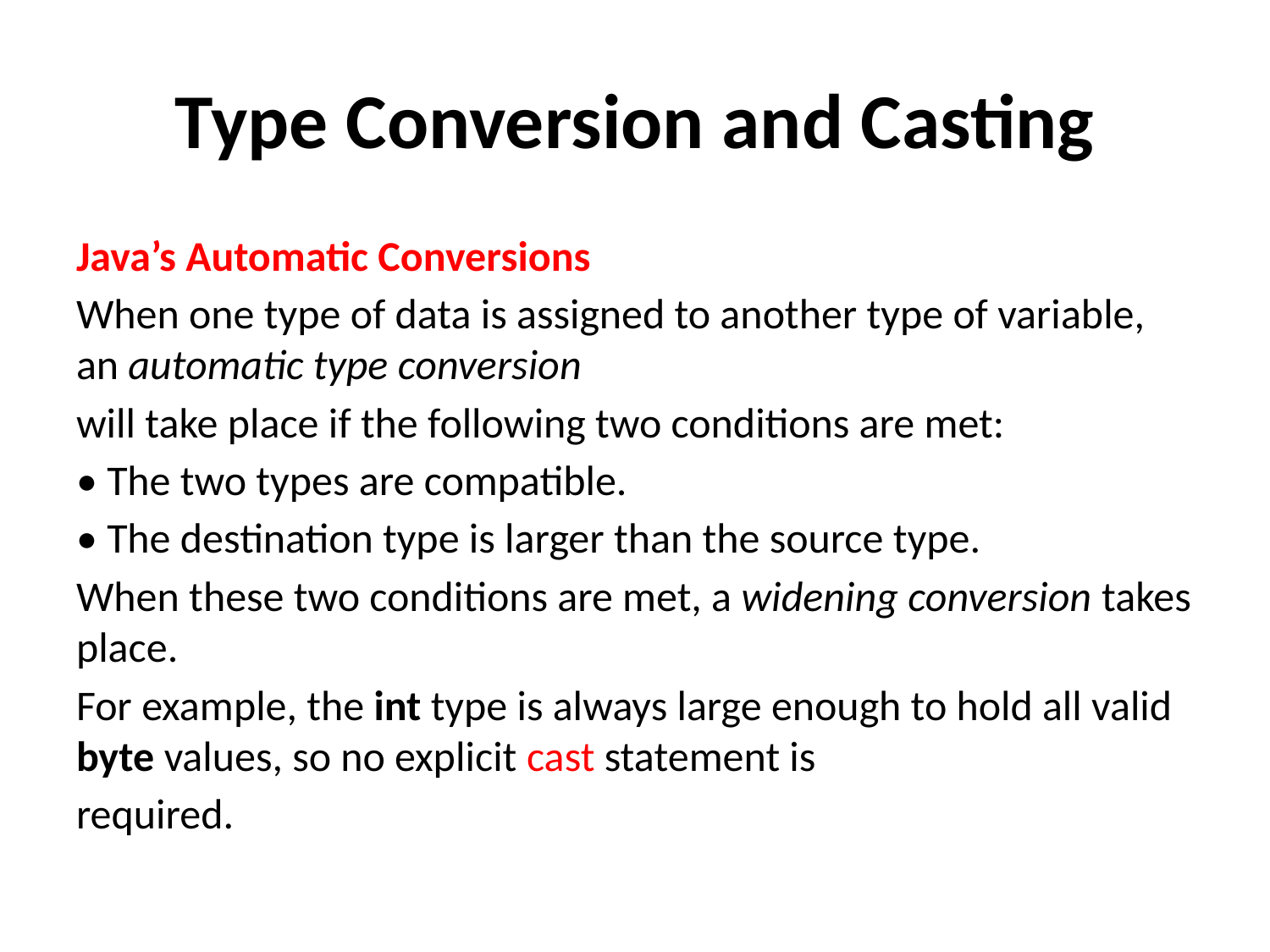

# Type Conversion and Casting
Java’s Automatic Conversions
When one type of data is assigned to another type of variable, an automatic type conversion
will take place if the following two conditions are met:
• The two types are compatible.
• The destination type is larger than the source type.
When these two conditions are met, a widening conversion takes place.
For example, the int type is always large enough to hold all valid byte values, so no explicit cast statement is
required.